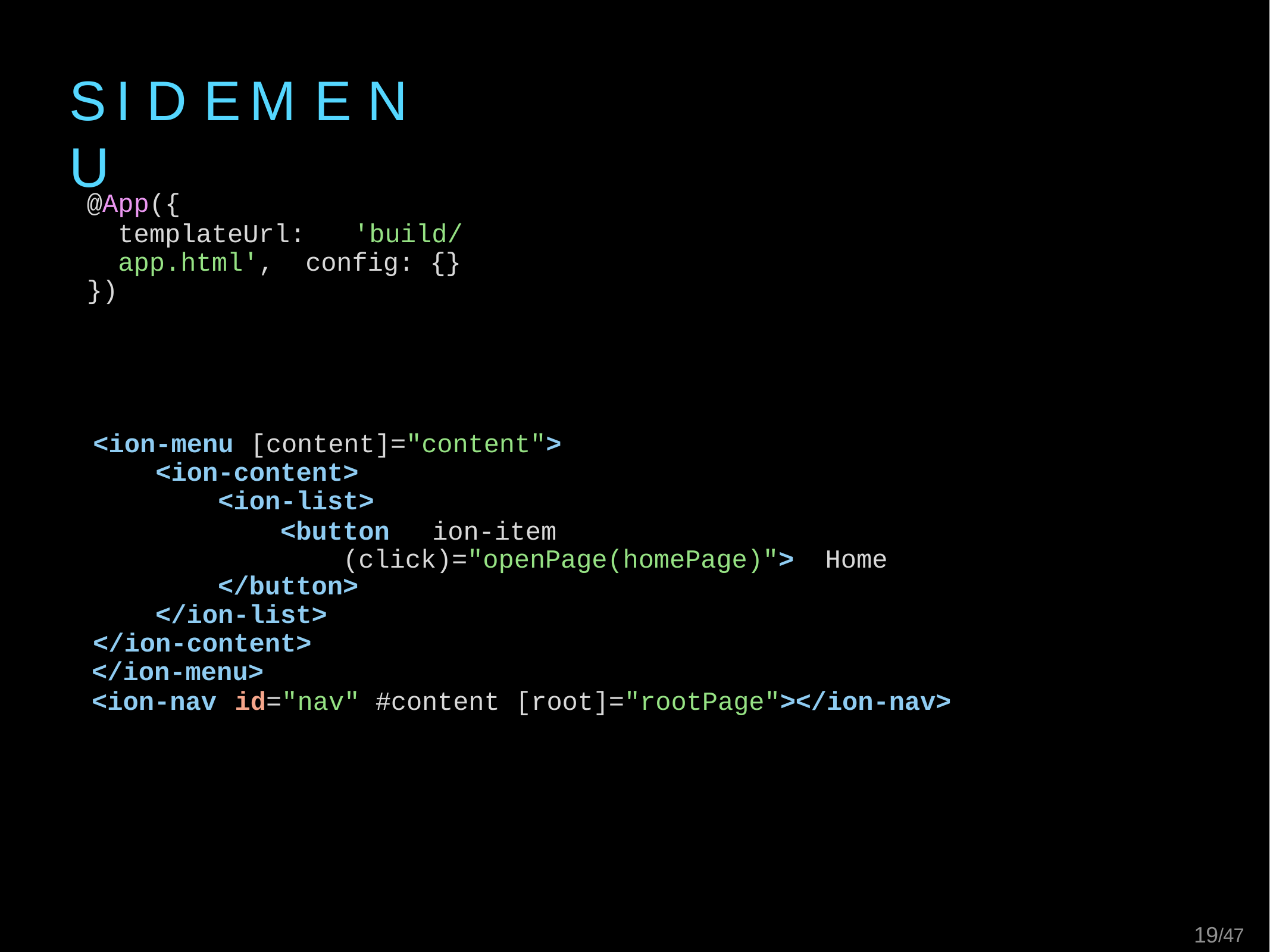

# S I D E	M E N U
@App({
templateUrl:	'build/app.html',  config: {}
})
<ion-menu	[content]="content">
<ion-content>
<ion-list>
<button	ion-item (click)="openPage(homePage)">  Home
</button>
</ion-list>
</ion-content>
</ion-menu>
<ion-nav	id="nav"	#content [root]="rootPage"></ion-nav>
19/47